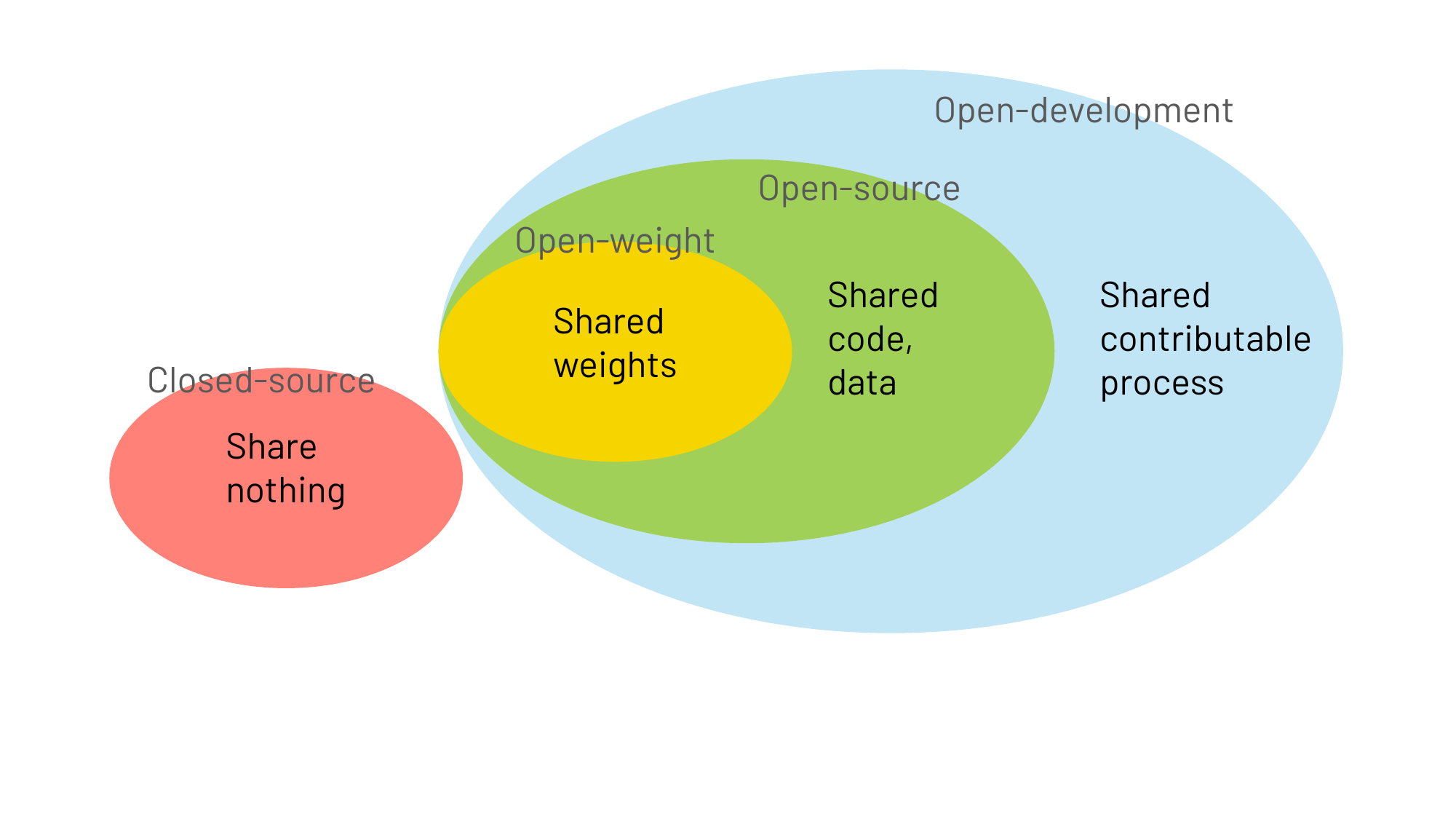

Open-development
Open-source

Open-weight

Shared
code,
data
Shared
contributable
process
Shared
weights
Closed-source

Share
nothing